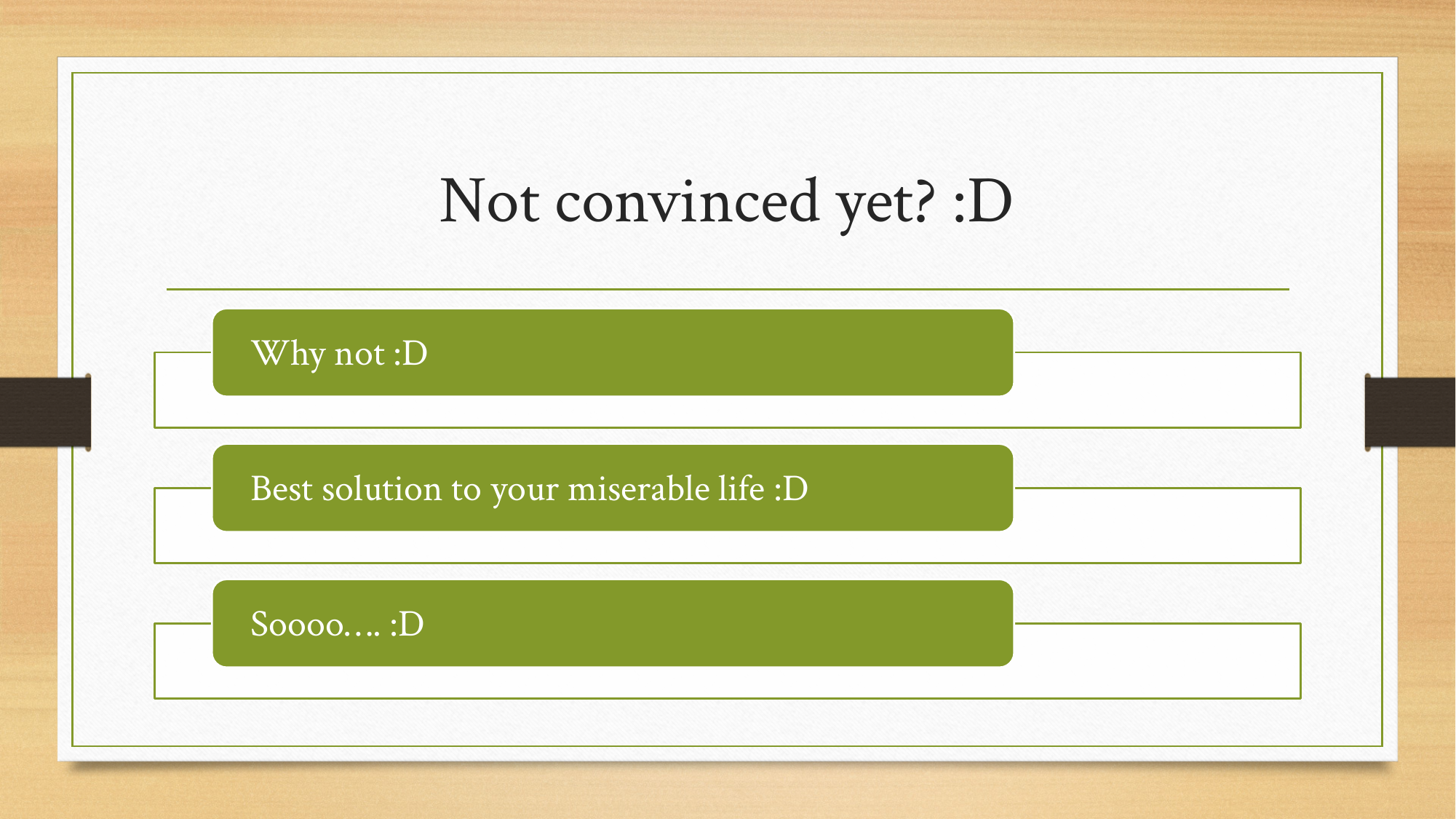

# Not convinced yet? :D
Why not :D
Best solution to your miserable life :D
Soooo…. :D